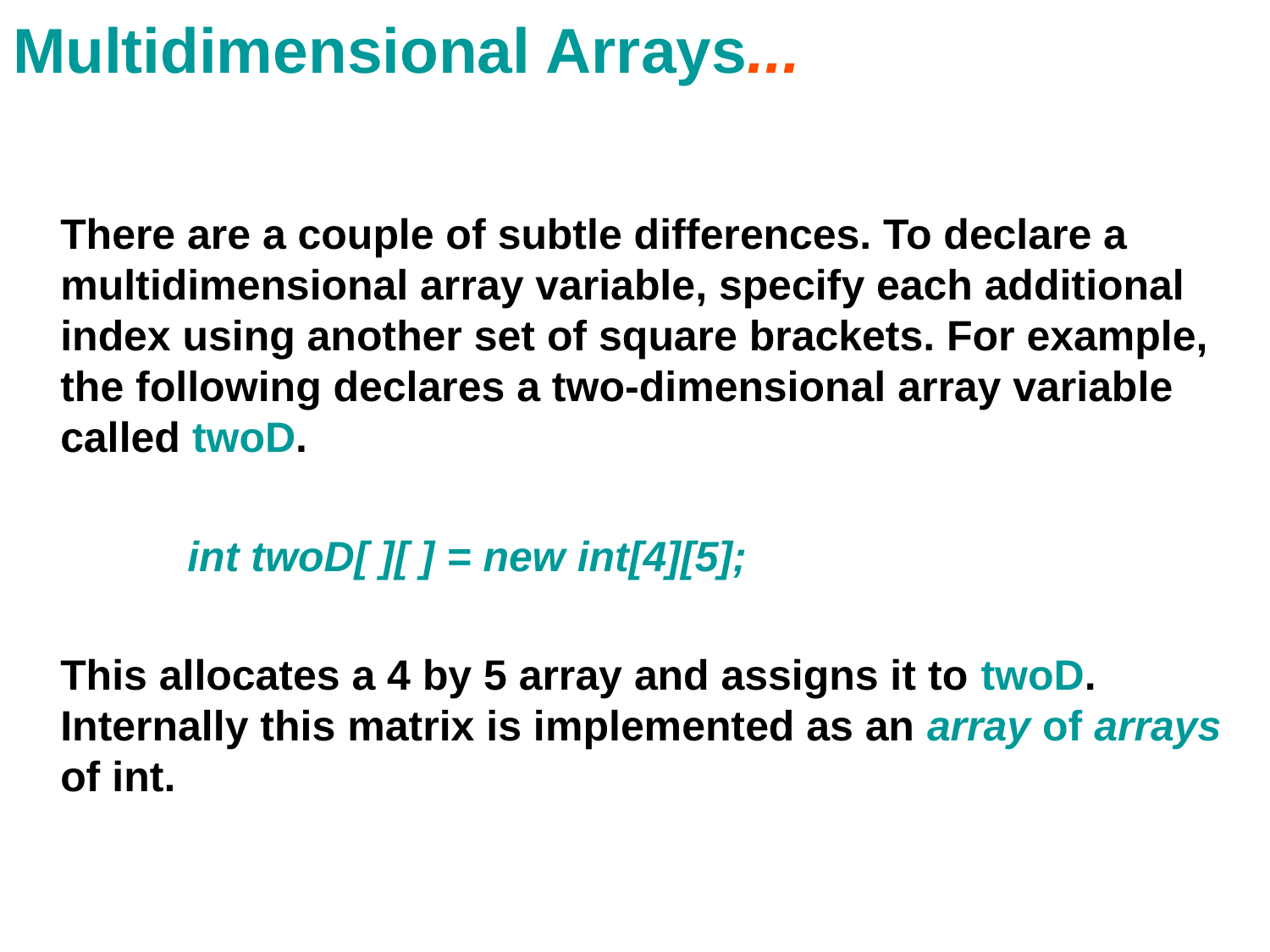

# Multidimensional Arrays...
	There are a couple of subtle differences. To declare a multidimensional array variable, specify each additional index using another set of square brackets. For example, the following declares a two-dimensional array variable called twoD.

		int twoD[ ][ ] = new int[4][5];

	This allocates a 4 by 5 array and assigns it to twoD. Internally this matrix is implemented as an array of arrays of int.